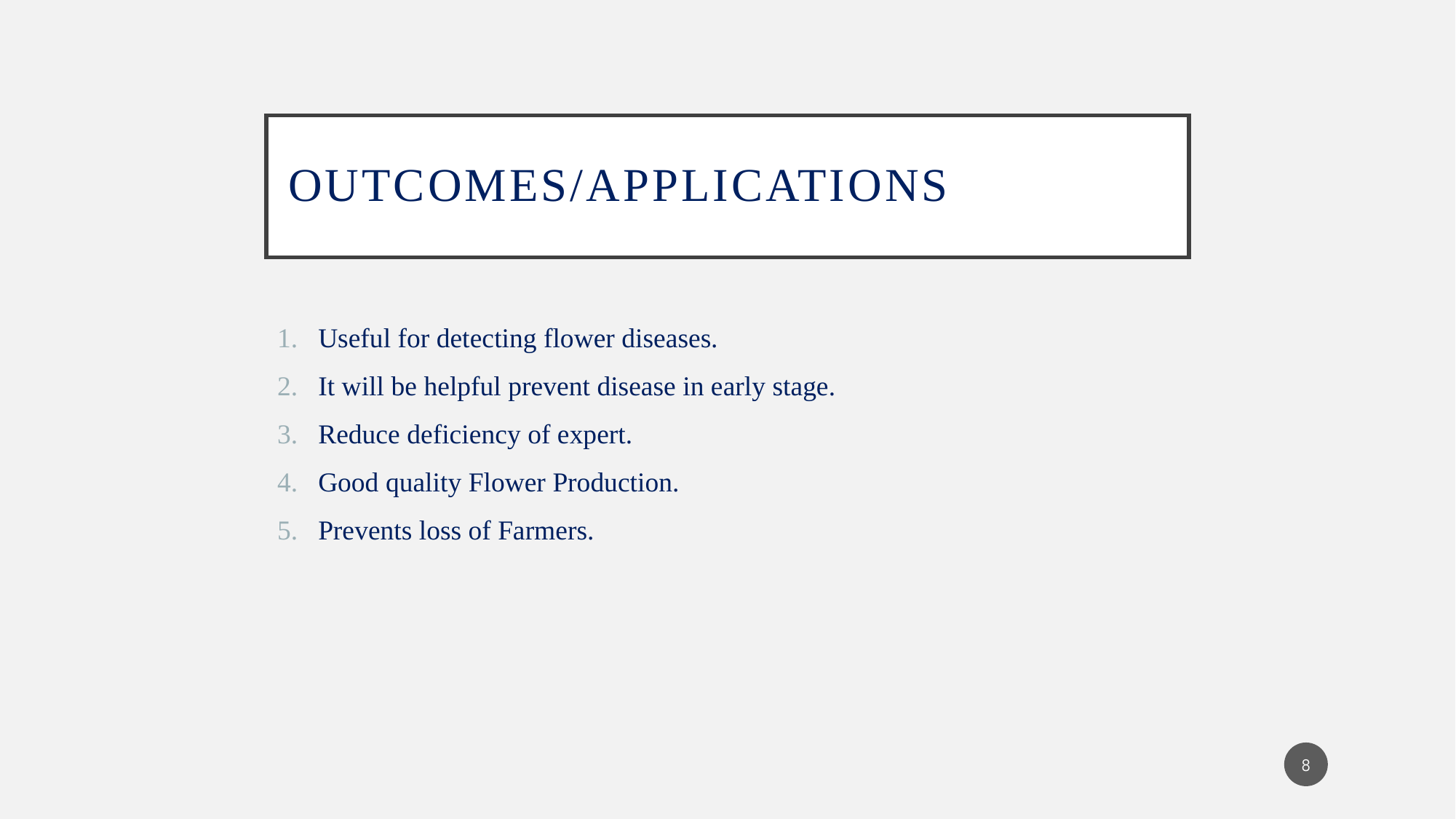

# Outcomes/Applications
Useful for detecting flower diseases.
It will be helpful prevent disease in early stage.
Reduce deficiency of expert.
Good quality Flower Production.
Prevents loss of Farmers.

8